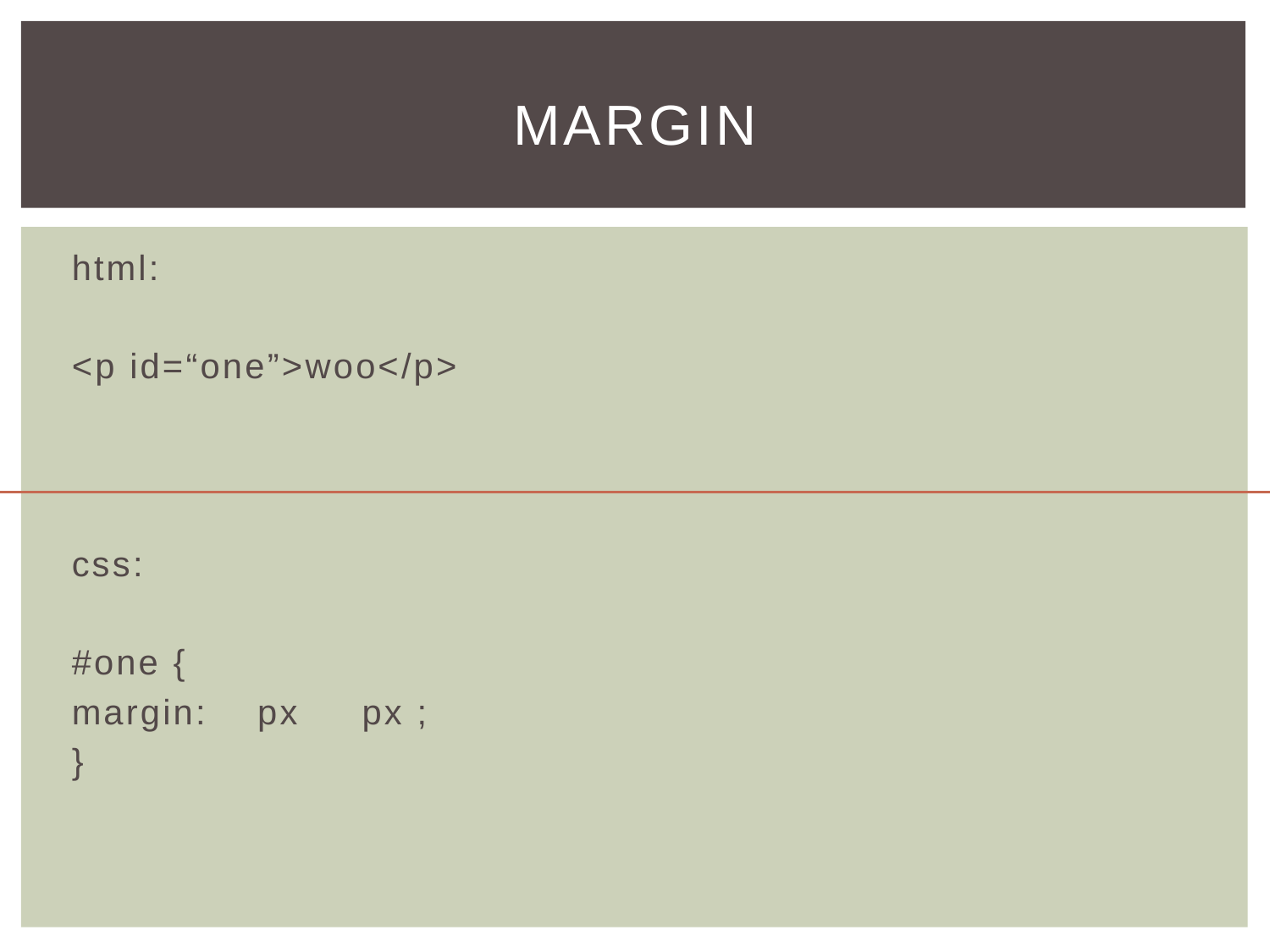

# margin
html:

<p id=“one”>woo</p>

css:

#one {
margin:    px     px ;
}